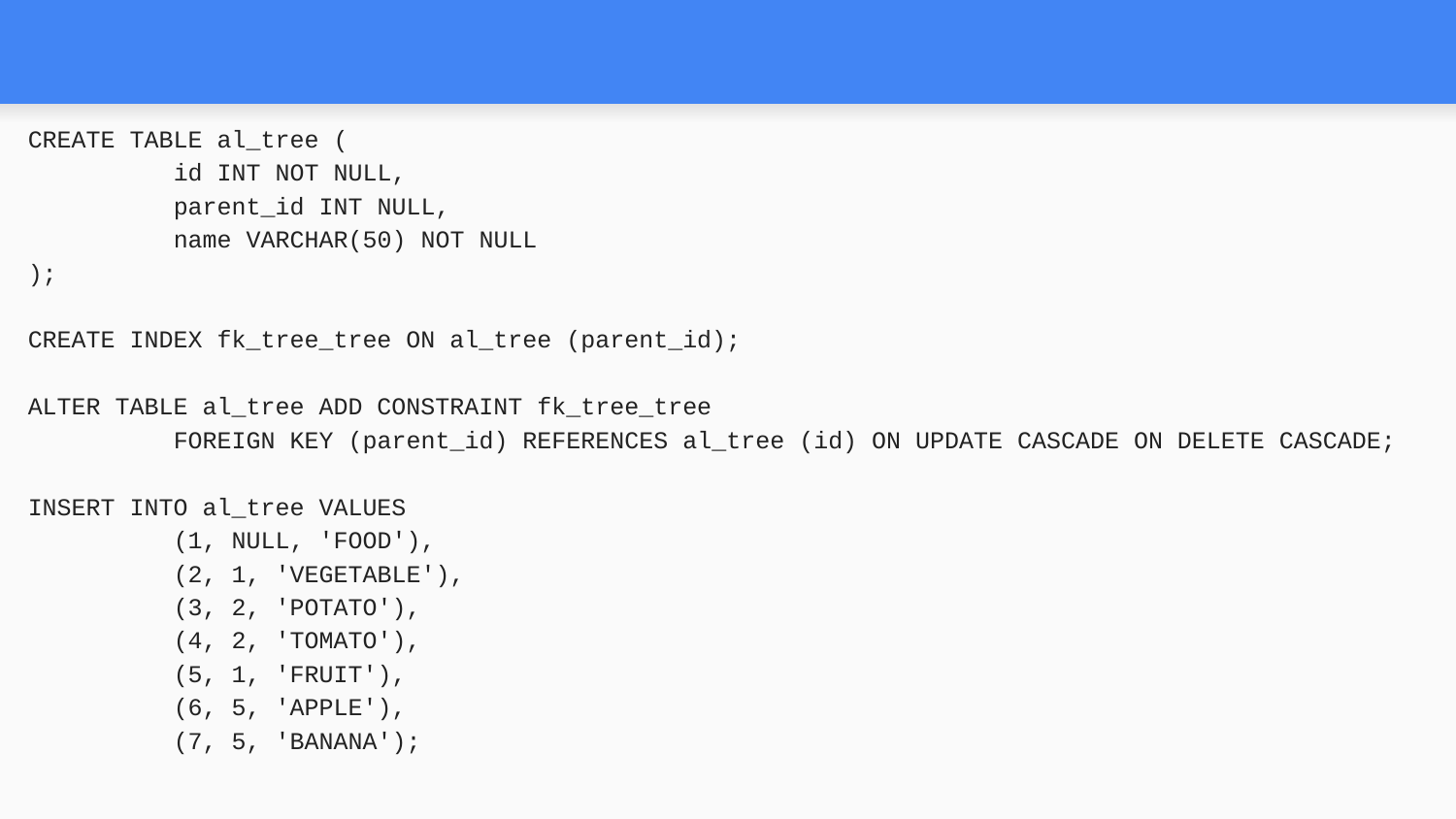

# CREATE TABLE al_tree (
	id INT NOT NULL,
	parent_id INT NULL,
	name VARCHAR(50) NOT NULL
);

CREATE INDEX fk_tree_tree ON al_tree (parent_id);

ALTER TABLE al_tree ADD CONSTRAINT fk_tree_tree
	FOREIGN KEY (parent_id) REFERENCES al_tree (id) ON UPDATE CASCADE ON DELETE CASCADE;

INSERT INTO al_tree VALUES
	(1, NULL, 'FOOD'),
	(2, 1, 'VEGETABLE'),
	(3, 2, 'POTATO'),
	(4, 2, 'TOMATO'),
	(5, 1, 'FRUIT'),
	(6, 5, 'APPLE'),
	(7, 5, 'BANANA');